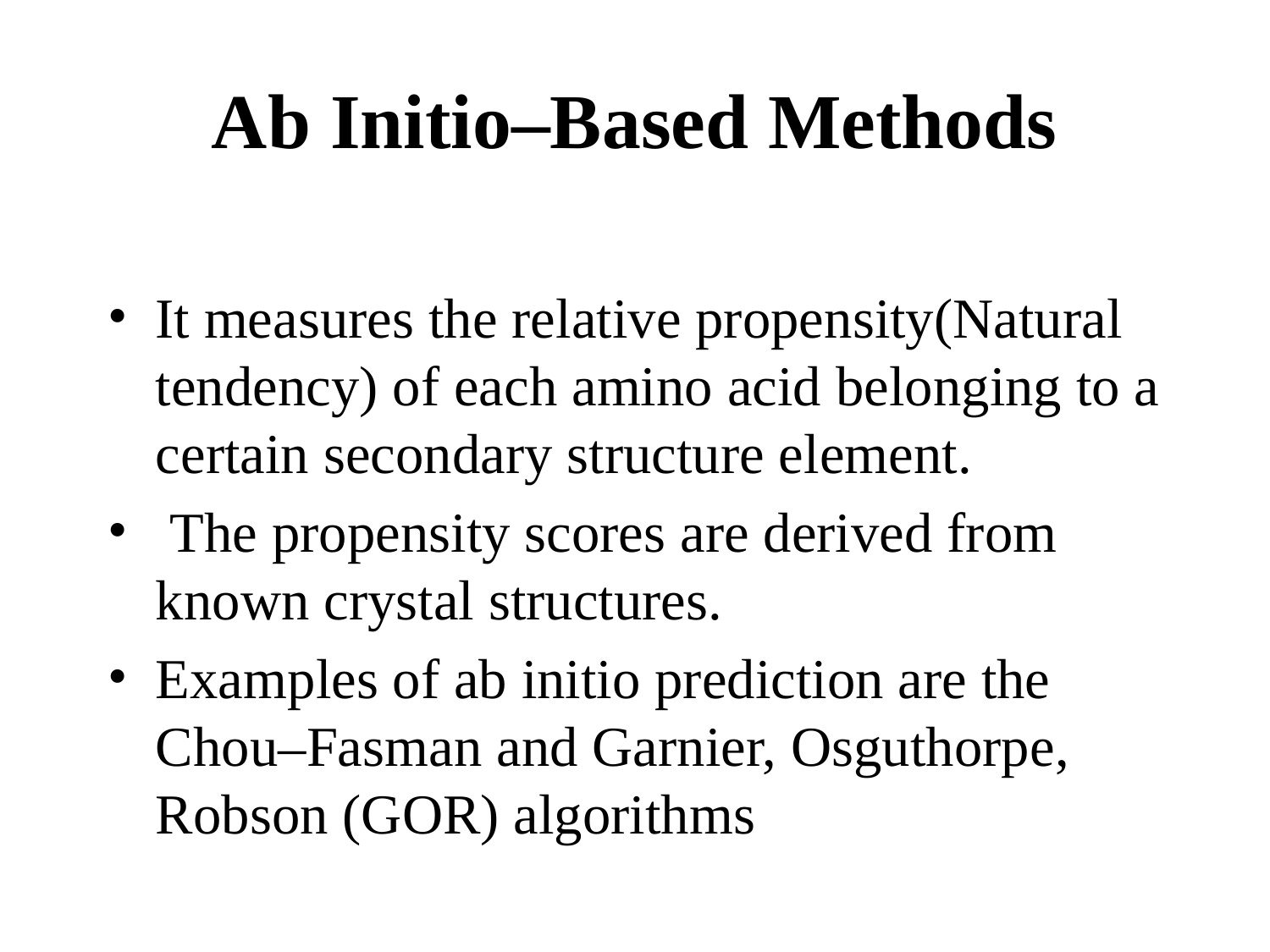

# Ab Initio–Based Methods
It measures the relative propensity(Natural tendency) of each amino acid belonging to a certain secondary structure element.
 The propensity scores are derived from known crystal structures.
Examples of ab initio prediction are the Chou–Fasman and Garnier, Osguthorpe, Robson (GOR) algorithms